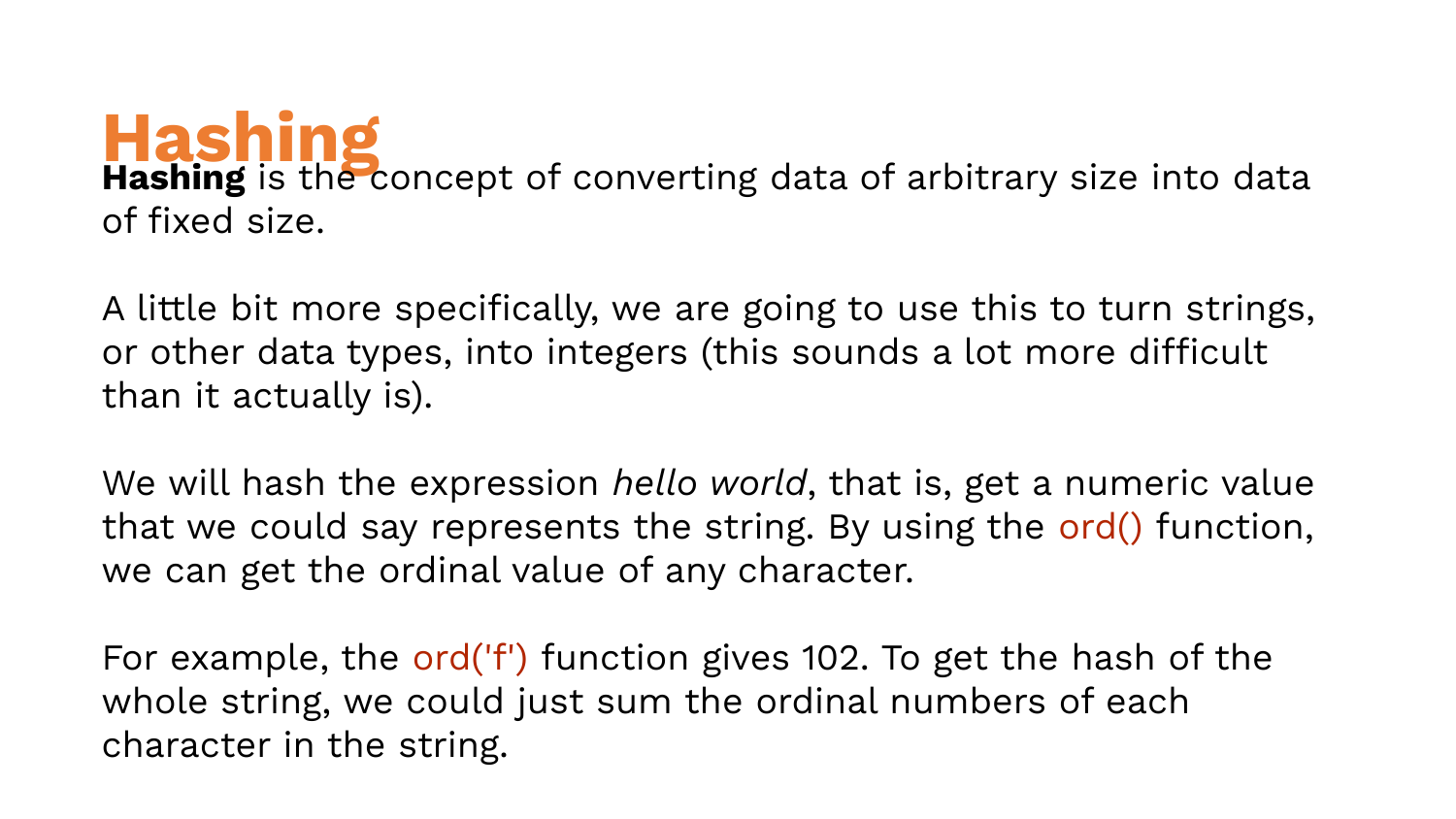

Hashing
Hashing is the concept of converting data of arbitrary size into data of fixed size.

A little bit more specifically, we are going to use this to turn strings, or other data types, into integers (this sounds a lot more difficult than it actually is).

We will hash the expression hello world, that is, get a numeric value that we could say represents the string. By using the ord() function, we can get the ordinal value of any character.

For example, the ord('f') function gives 102. To get the hash of the whole string, we could just sum the ordinal numbers of each character in the string.